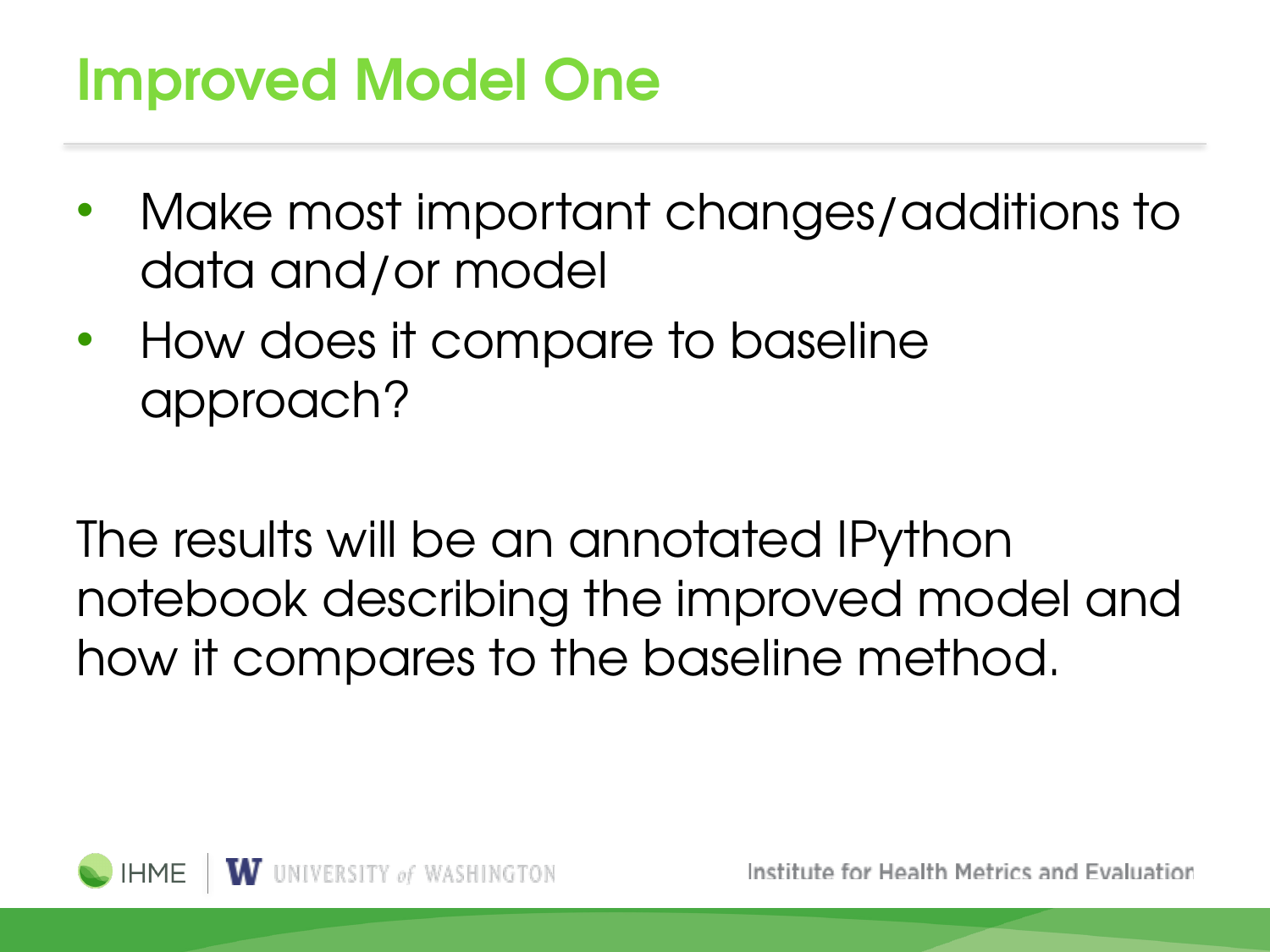

# Improved Model One
Make most important changes/additions to data and/or model
How does it compare to baseline approach?

The results will be an annotated IPython notebook describing the improved model and how it compares to the baseline method.